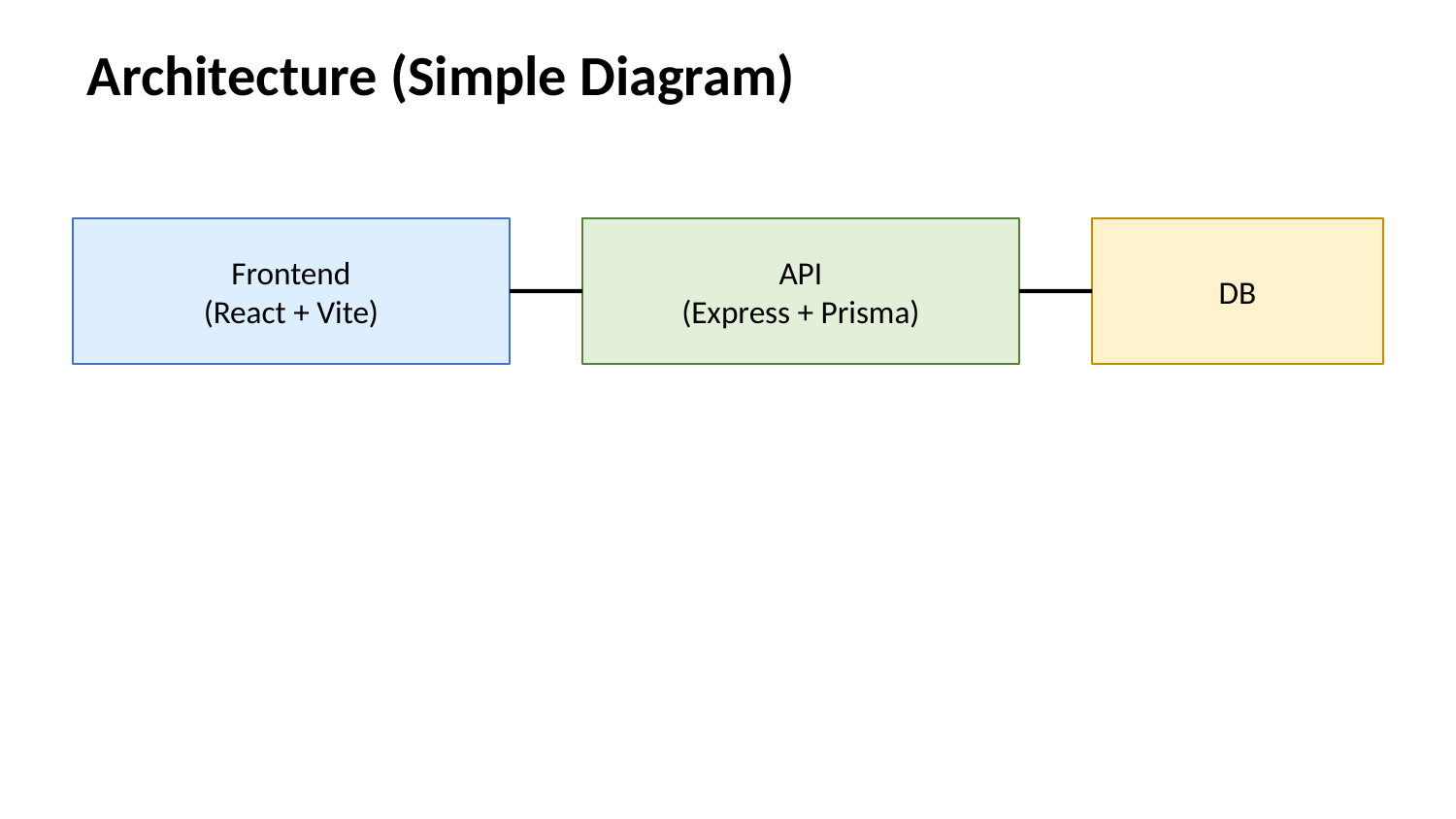

Architecture (Simple Diagram)

Frontend
(React + Vite)

API
(Express + Prisma)

DB